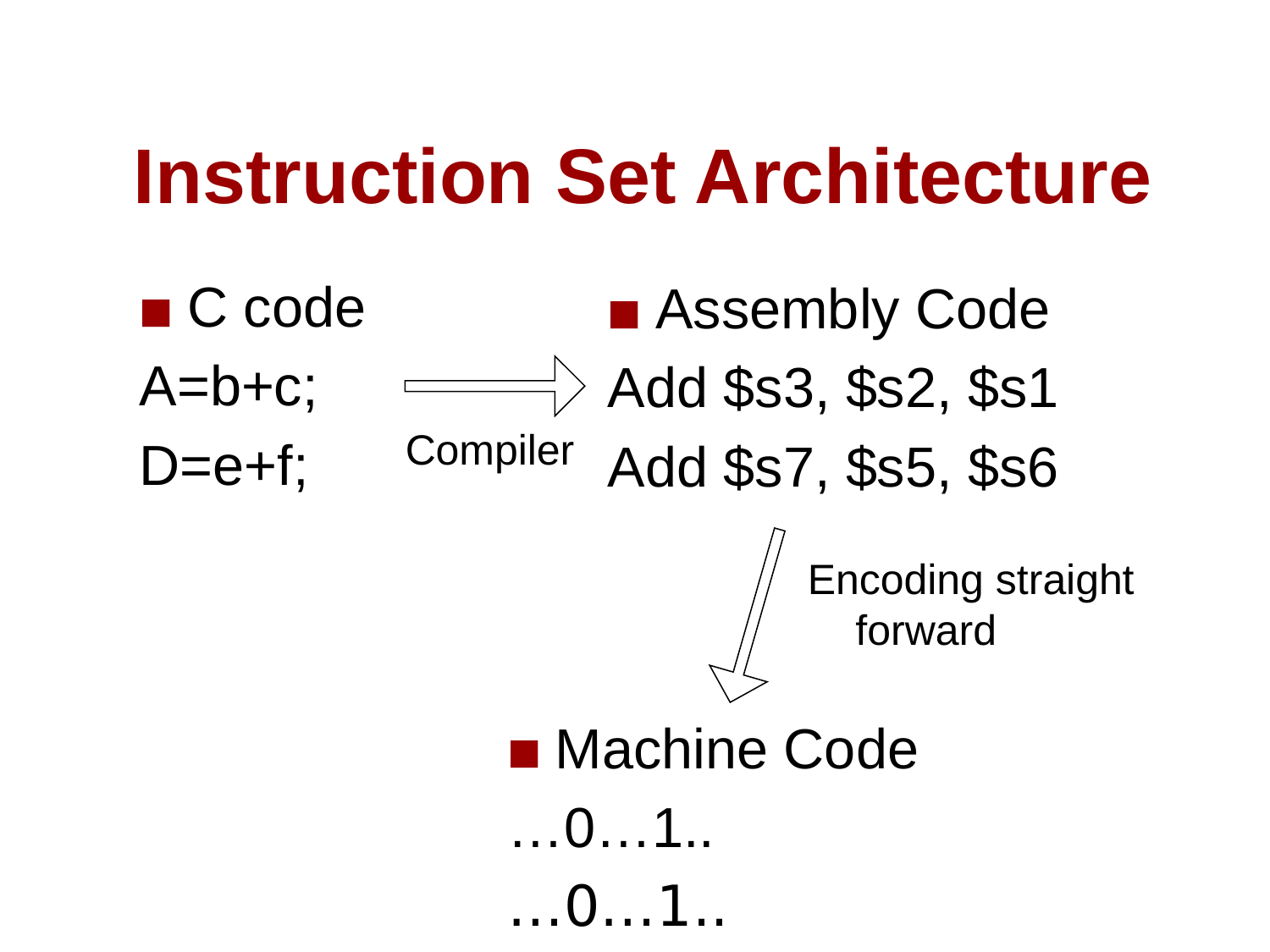

# Instruction Set Architecture
C code
A=b+c;
D=e+f;

Assembly Code
Add $s3, $s2, $s1
Add $s7, $s5, $s6

Compiler
Encoding straight forward

Machine Code
…0…1..
…0…1..